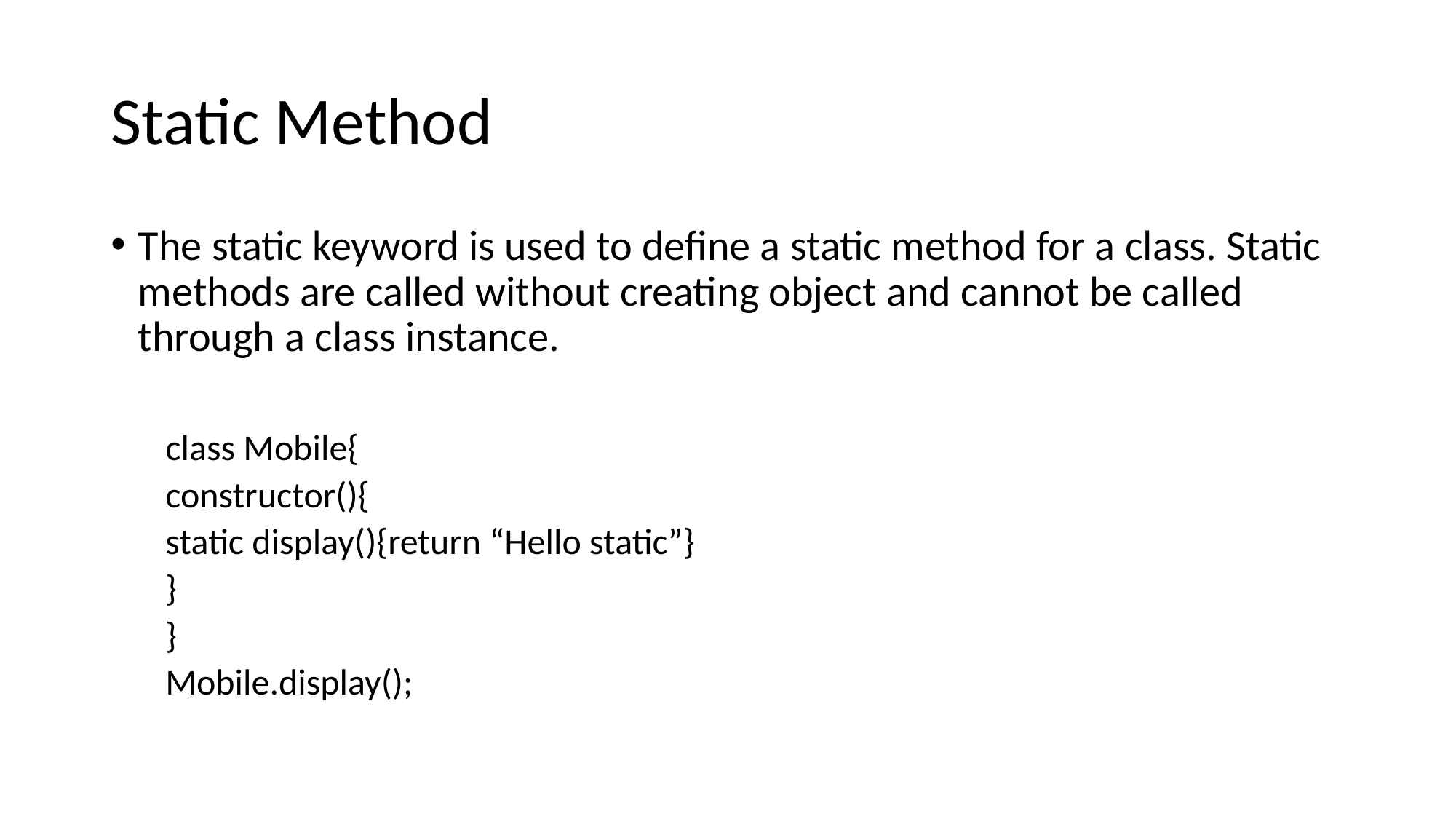

# Static Method
The static keyword is used to define a static method for a class. Static methods are called without creating object and cannot be called through a class instance.

class Mobile{
constructor(){
static display(){return “Hello static”}
}
}
Mobile.display();